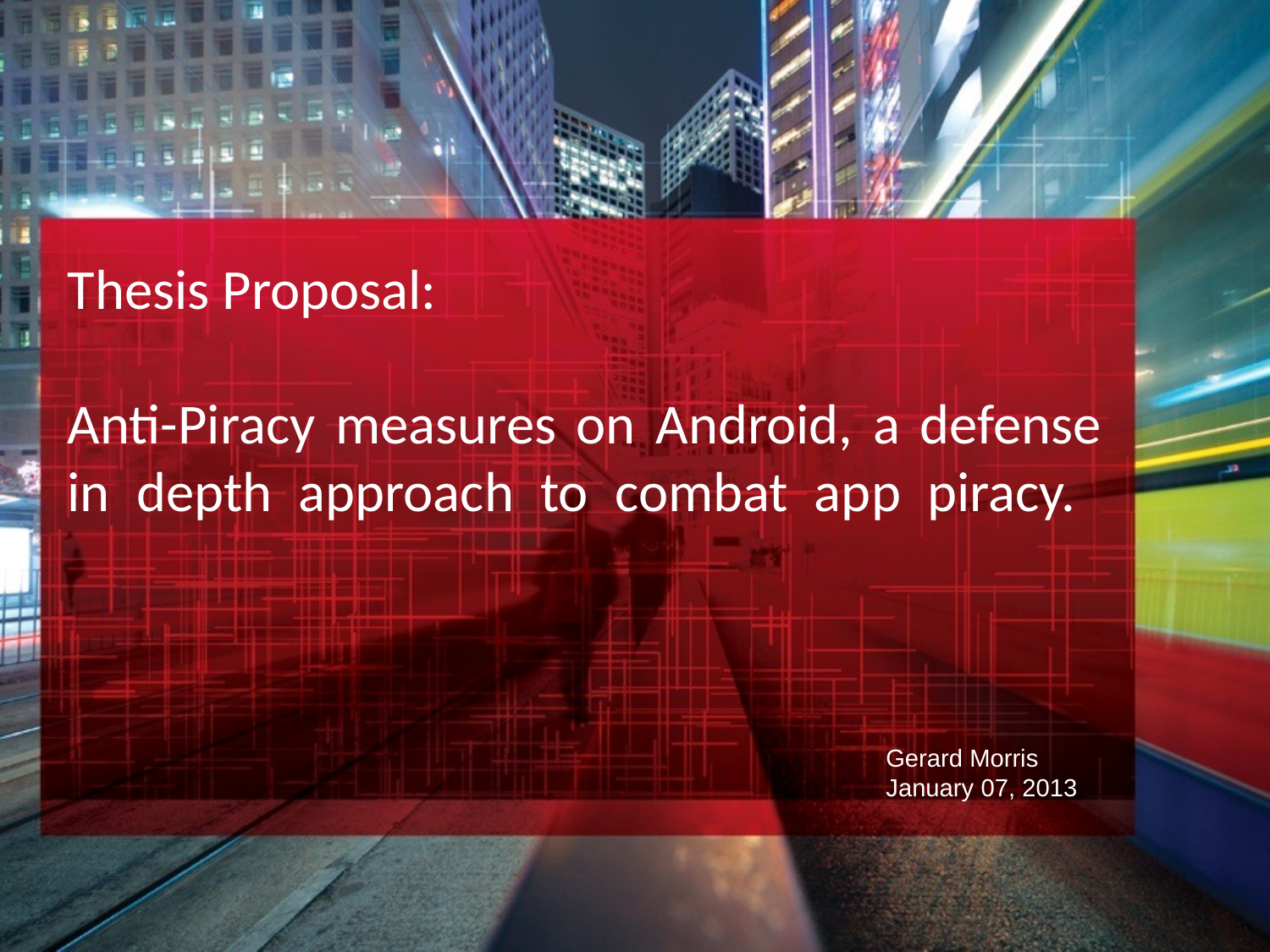

Thesis Proposal:

Anti-Piracy measures on Android, a defense in depth approach to combat app piracy.
Gerard Morris
January 07, 2013